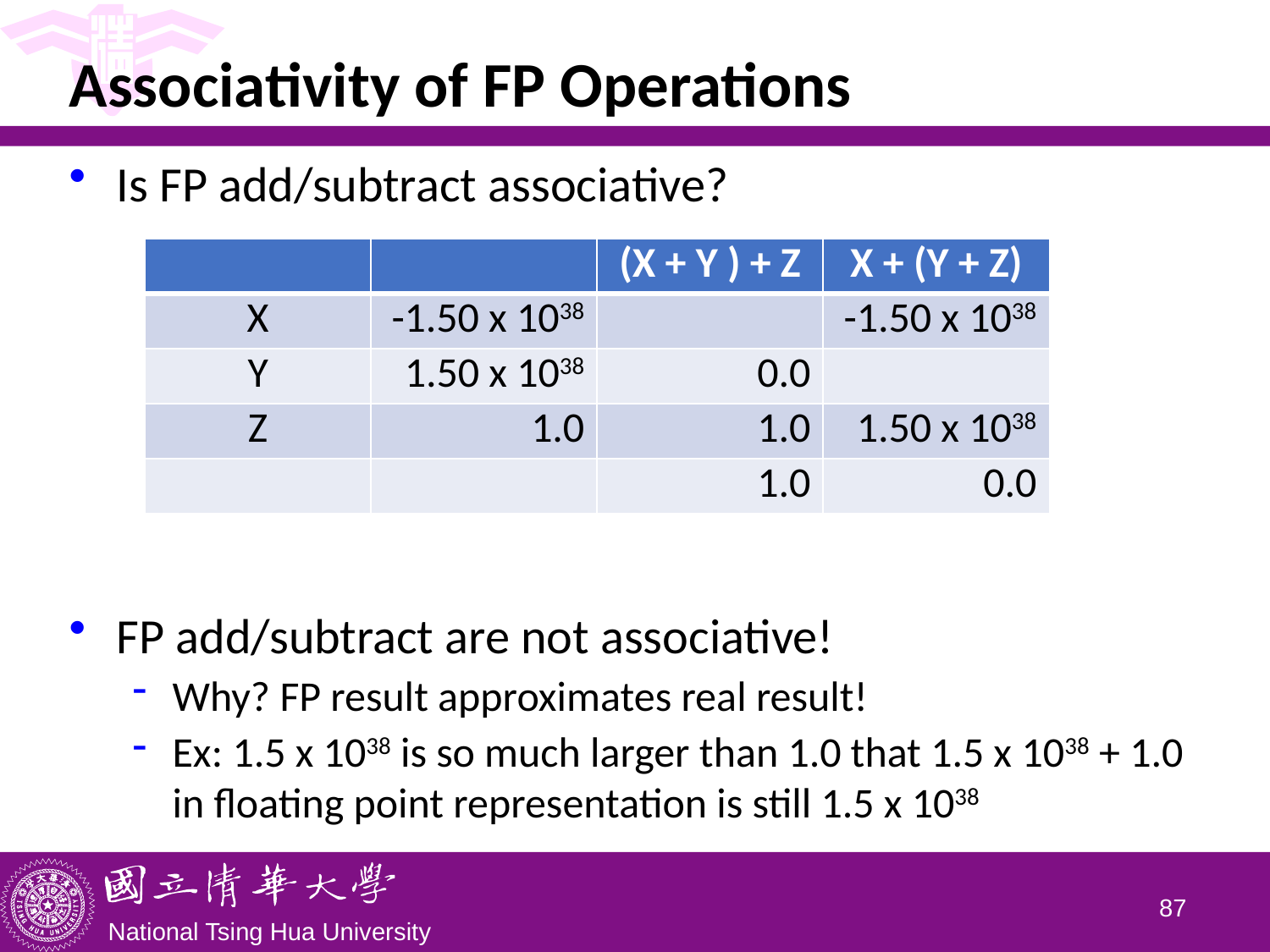

# Associativity of FP Operations
Is FP add/subtract associative?

FP add/subtract are not associative!
Why? FP result approximates real result!
Ex: 1.5 x 1038 is so much larger than 1.0 that 1.5 x 1038 + 1.0 in floating point representation is still 1.5 x 1038
|  |  | (X + Y ) + Z | X + (Y + Z) |
| --- | --- | --- | --- |
| X | -1.50 x 1038 |  | -1.50 x 1038 |
| Y | 1.50 x 1038 | 0.0 |  |
| Z | 1.0 | 1.0 | 1.50 x 1038 |
|  |  | 1.0 | 0.0 |
87